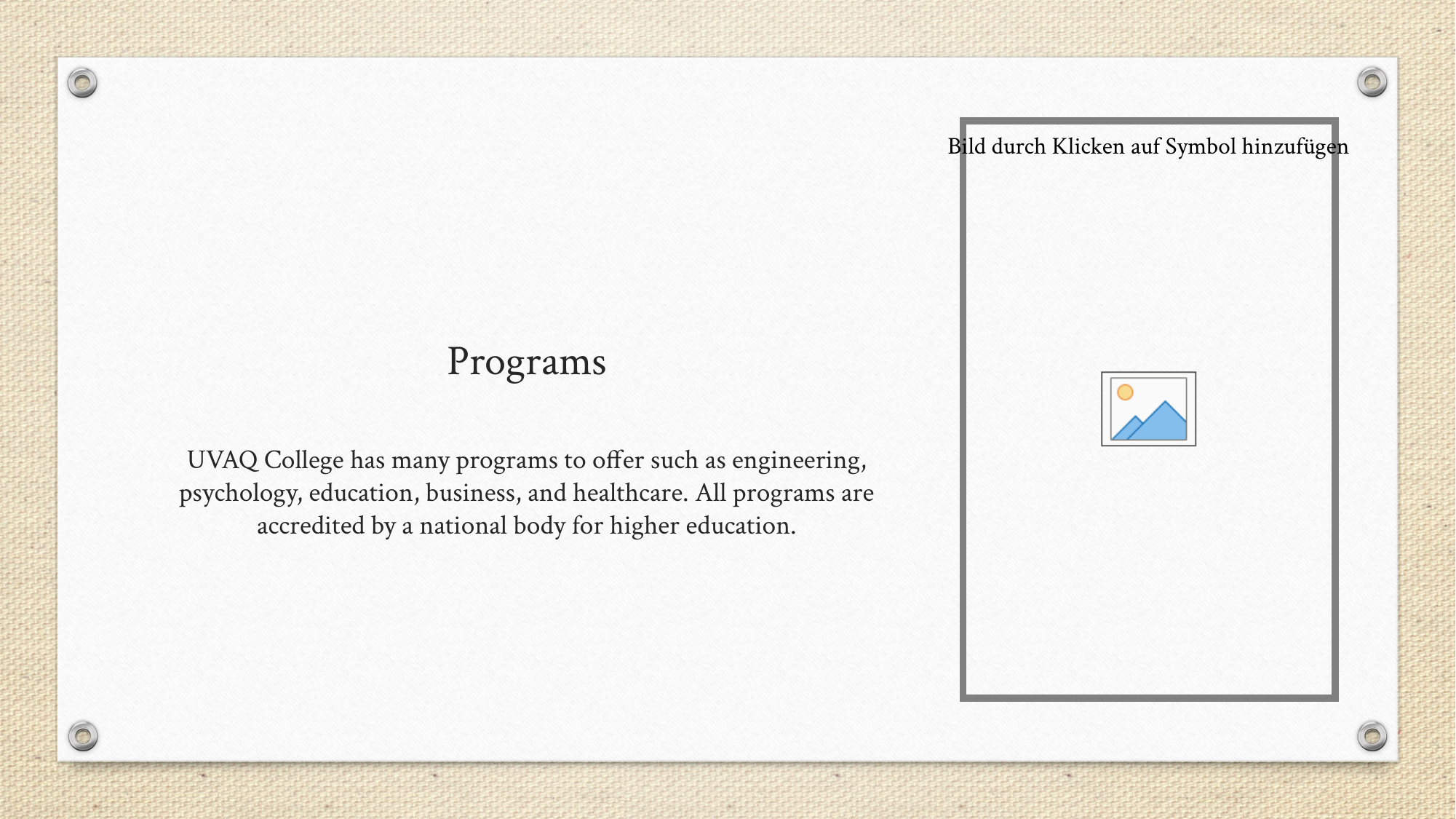

# Programs

UVAQ College has many programs to offer such as engineering, psychology, education, business, and healthcare. All programs are accredited by a national body for higher education.